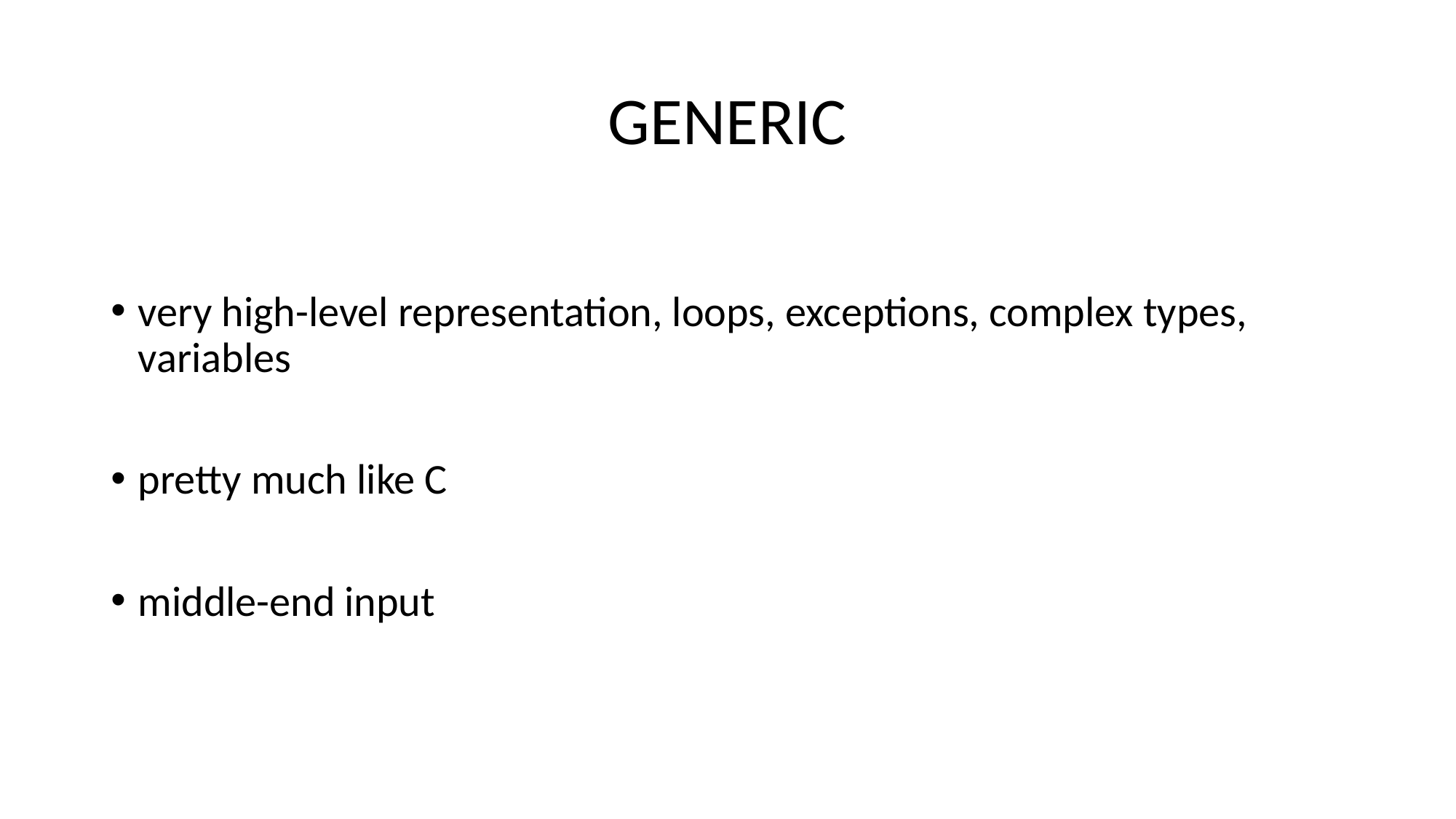

# GENERIC

very high-level representation, loops, exceptions, complex types, variables

pretty much like C

middle-end input